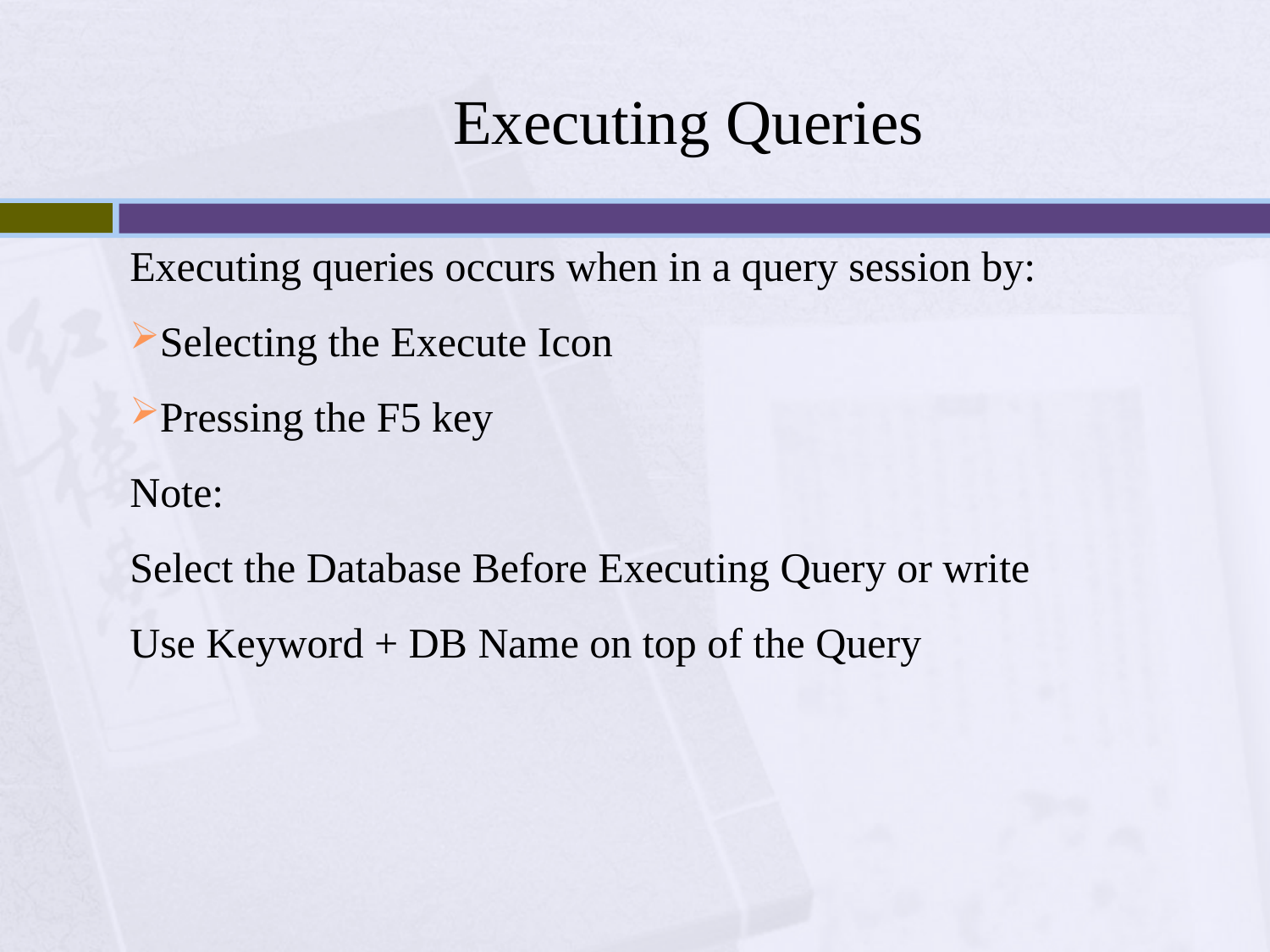

# Executing Queries
Executing queries occurs when in a query session by:
Selecting the Execute Icon
Pressing the F5 key
Note:
Select the Database Before Executing Query or write
Use Keyword + DB Name on top of the Query